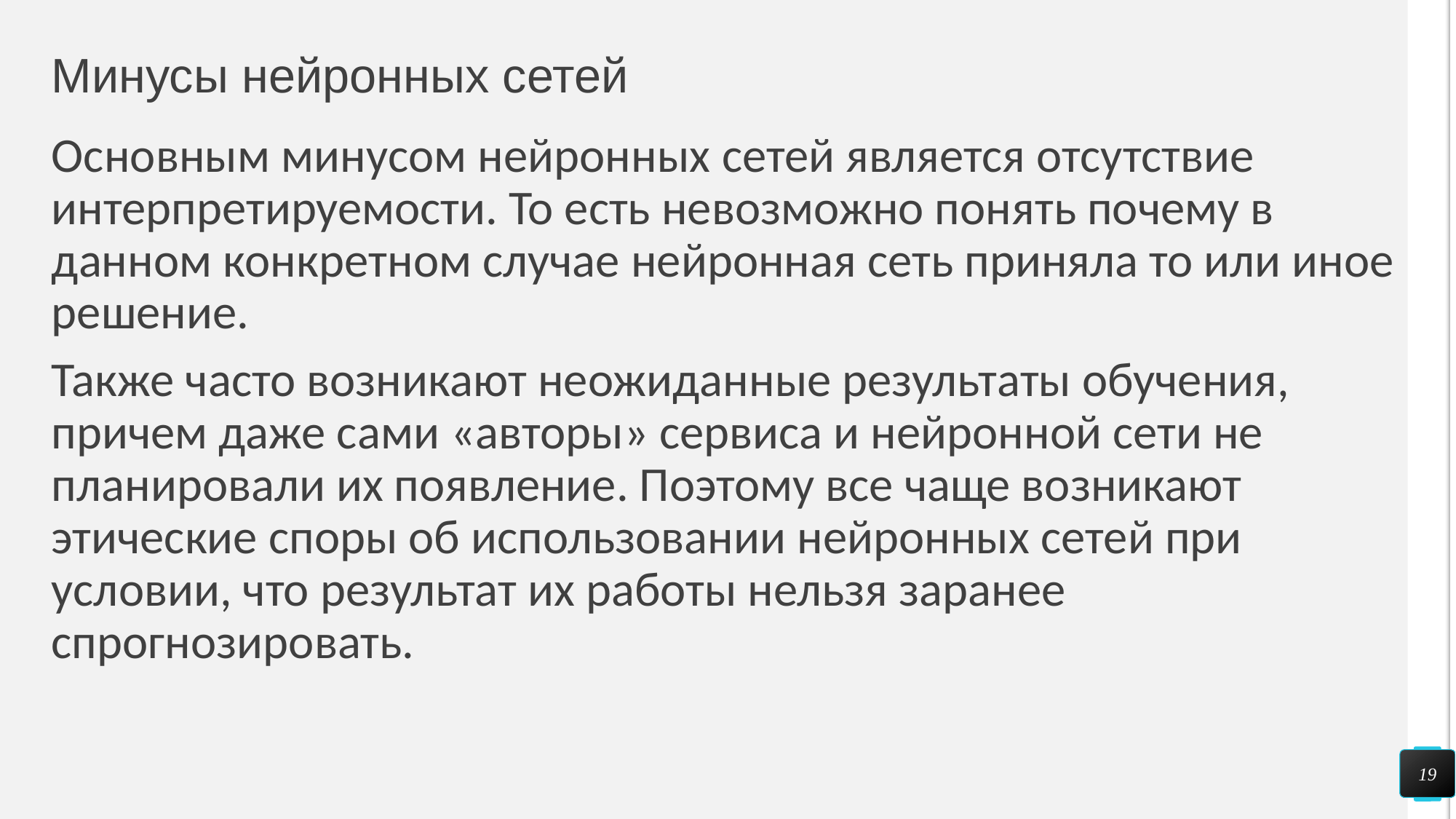

# Минусы нейронных сетей
Основным минусом нейронных сетей является отсутствие интерпретируемости. То есть невозможно понять почему в данном конкретном случае нейронная сеть приняла то или иное решение.
Также часто возникают неожиданные результаты обучения, причем даже сами «авторы» сервиса и нейронной сети не планировали их появление. Поэтому все чаще возникают этические споры об использовании нейронных сетей при условии, что результат их работы нельзя заранее спрогнозировать.
19